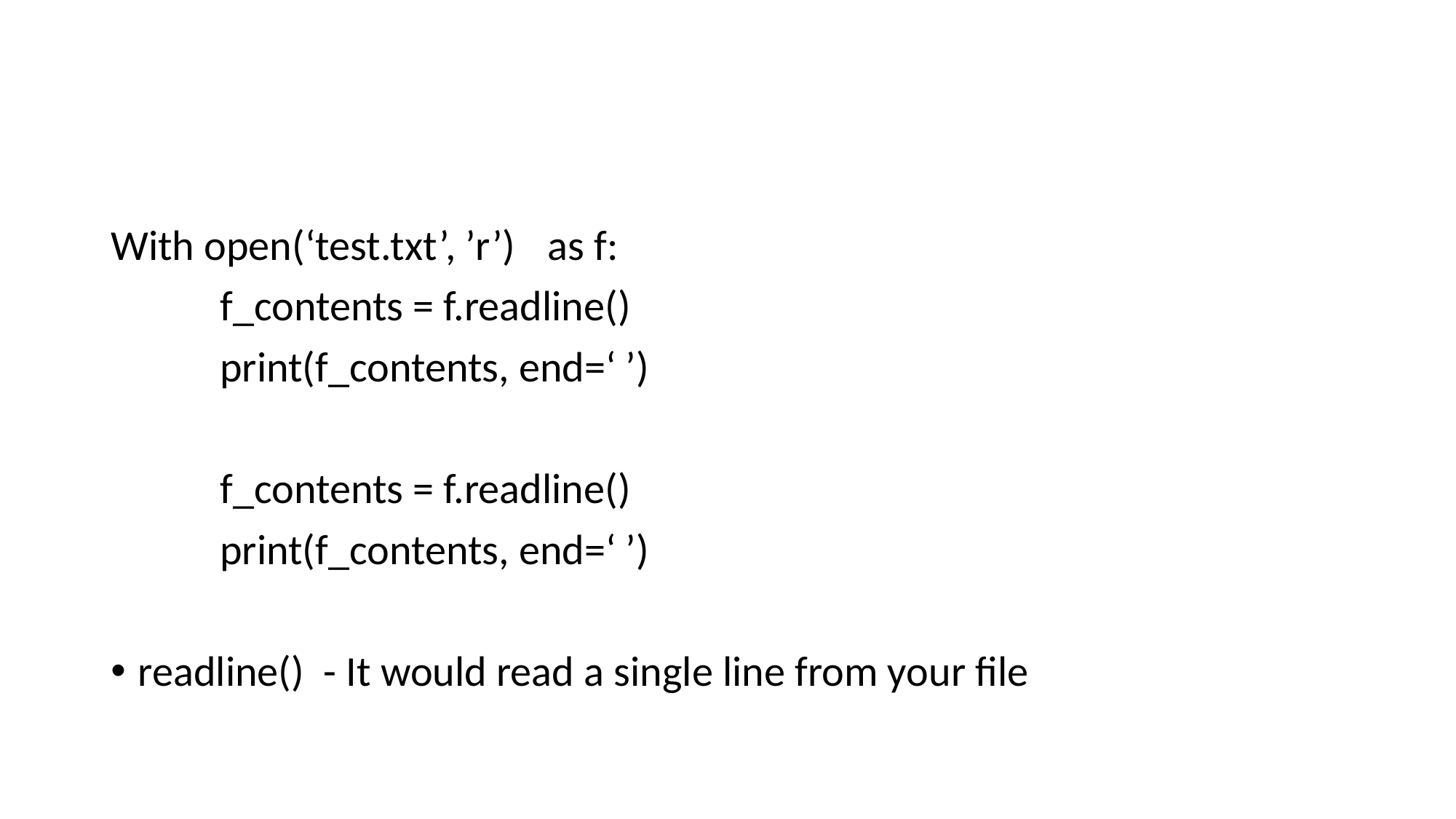

#
With open(‘test.txt’, ’r’)	as f:
	f_contents = f.readline()
	print(f_contents, end=‘ ’)

	f_contents = f.readline()
	print(f_contents, end=‘ ’)

readline()  - It would read a single line from your file